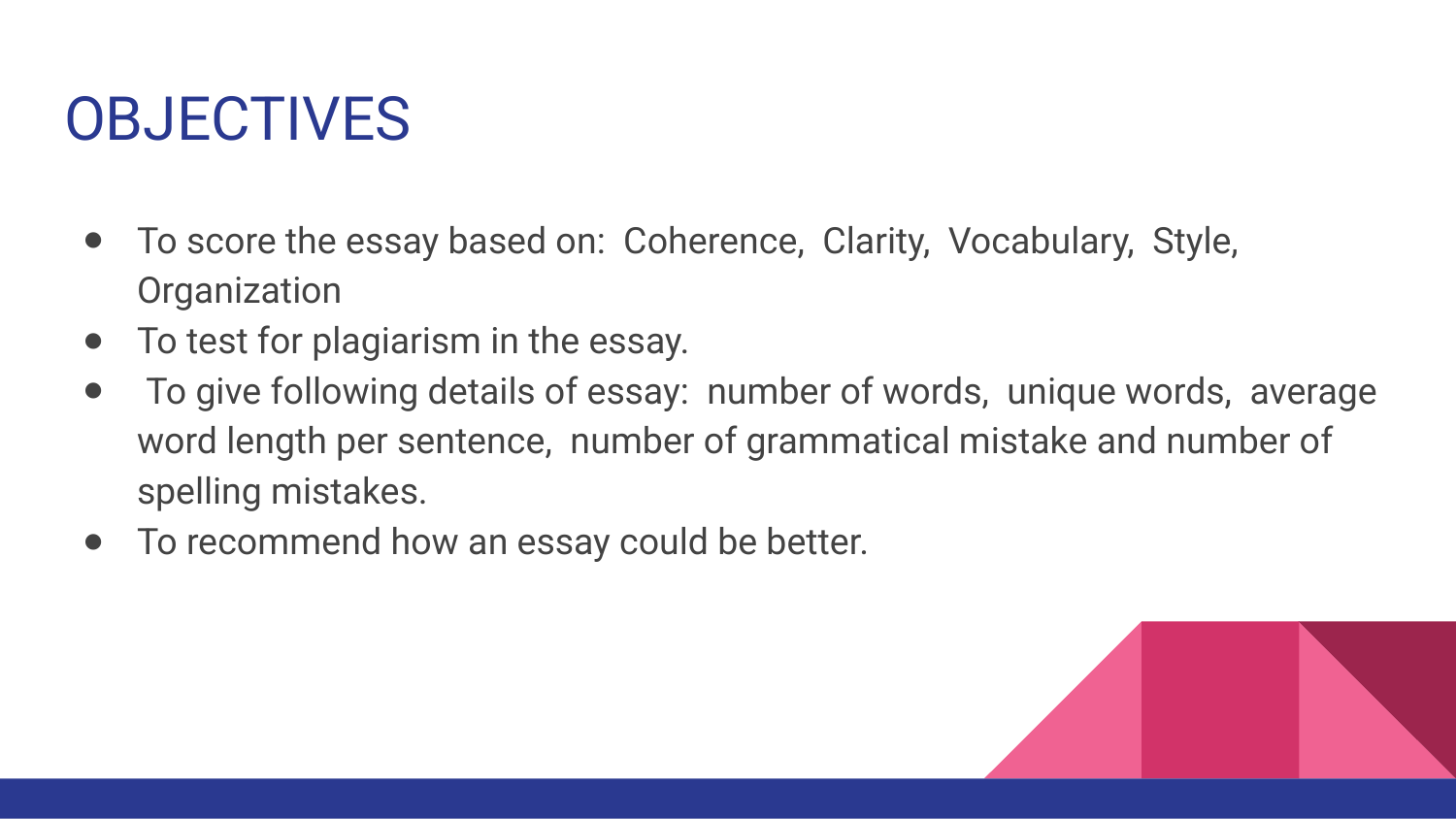

# OBJECTIVES
To score the essay based on:  Coherence,  Clarity,  Vocabulary,  Style,  Organization
To test for plagiarism in the essay.
 To give following details of essay:  number of words,  unique words,  average word length per sentence,  number of grammatical mistake and number of spelling mistakes.
To recommend how an essay could be better.